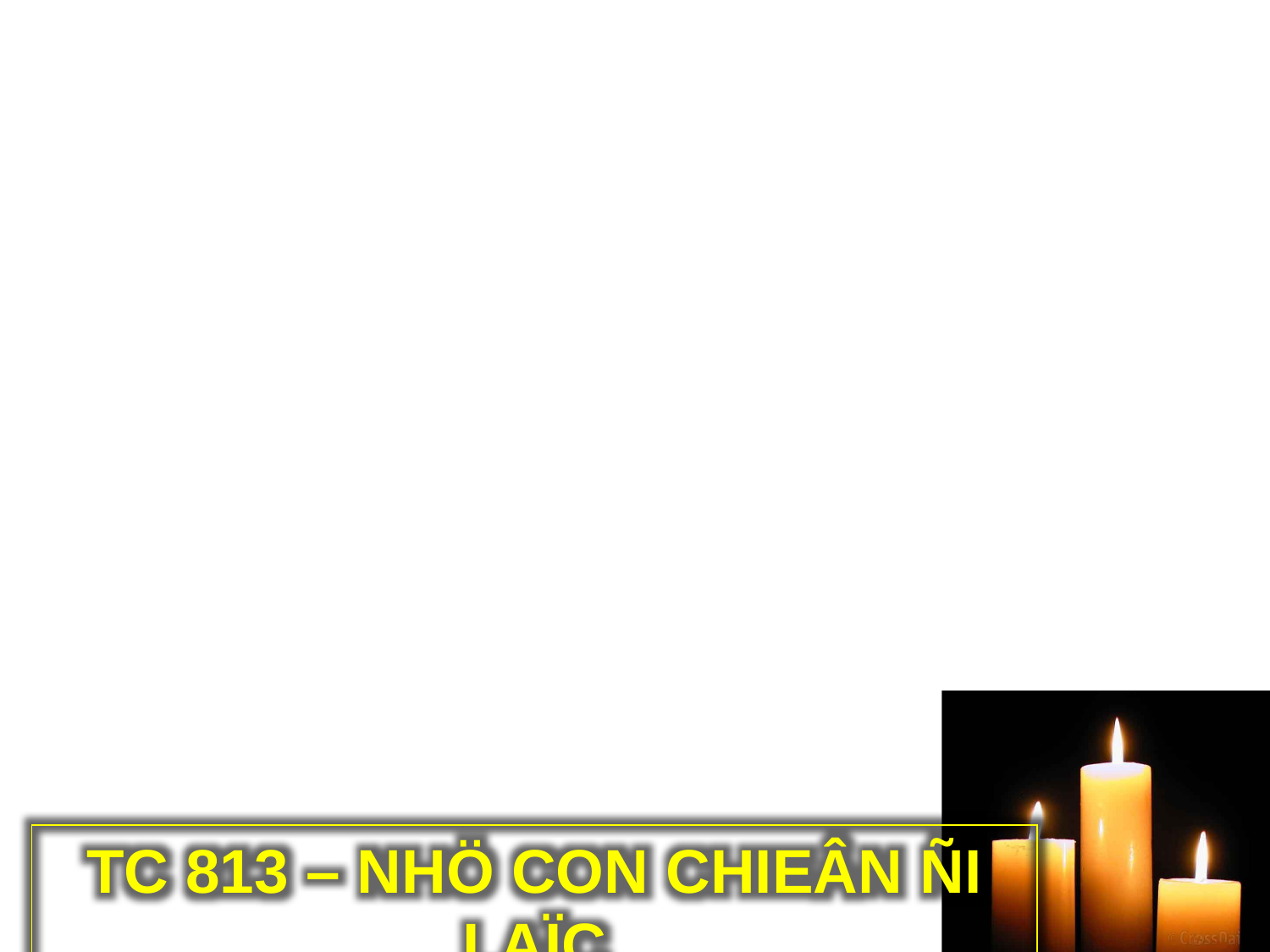

Ñöôïc Thieân Chuùa
ñoaùi tôùi caát tieáng
yeâu thöông goïi toâi.
TC 813 – NHÖ CON CHIEÂN ÑI LAÏC